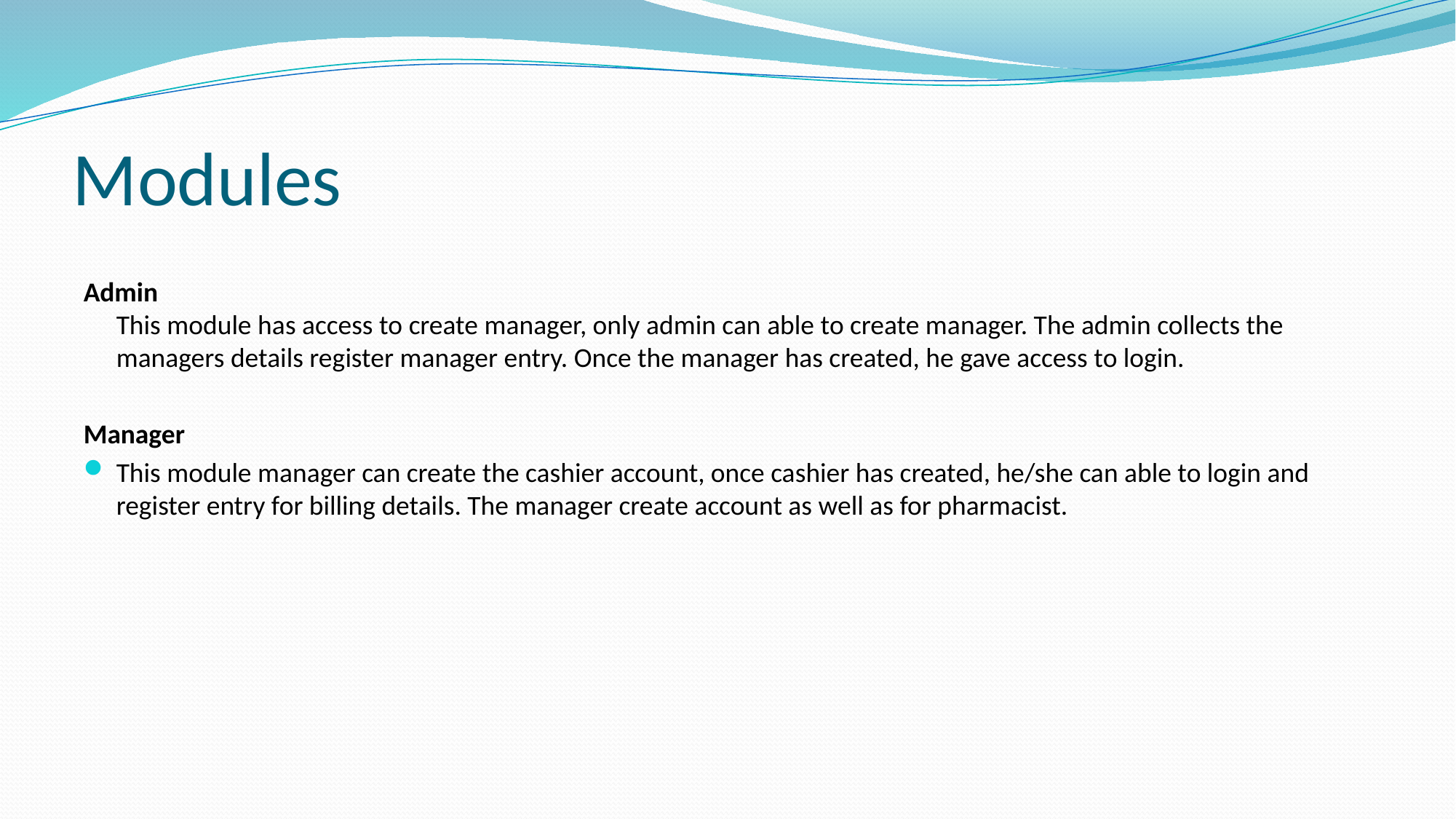

# Modules

Admin
This module has access to create manager, only admin can able to create manager. The admin collects the managers details register manager entry. Once the manager has created, he gave access to login.

Manager
This module manager can create the cashier account, once cashier has created, he/she can able to login and register entry for billing details. The manager create account as well as for pharmacist.